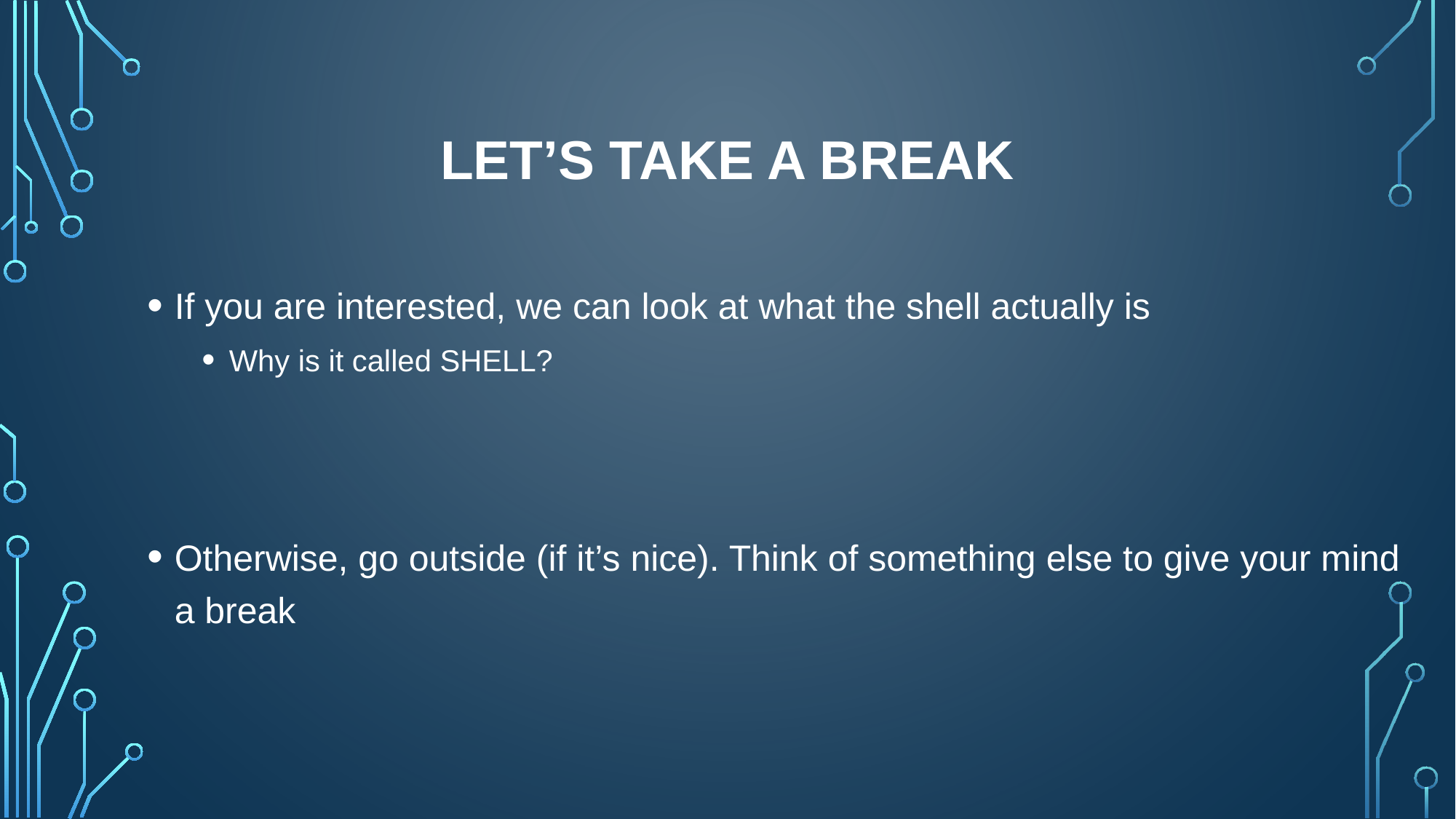

# Let’s take a break
If you are interested, we can look at what the shell actually is
Why is it called SHELL?

Otherwise, go outside (if it’s nice). Think of something else to give your mind a break